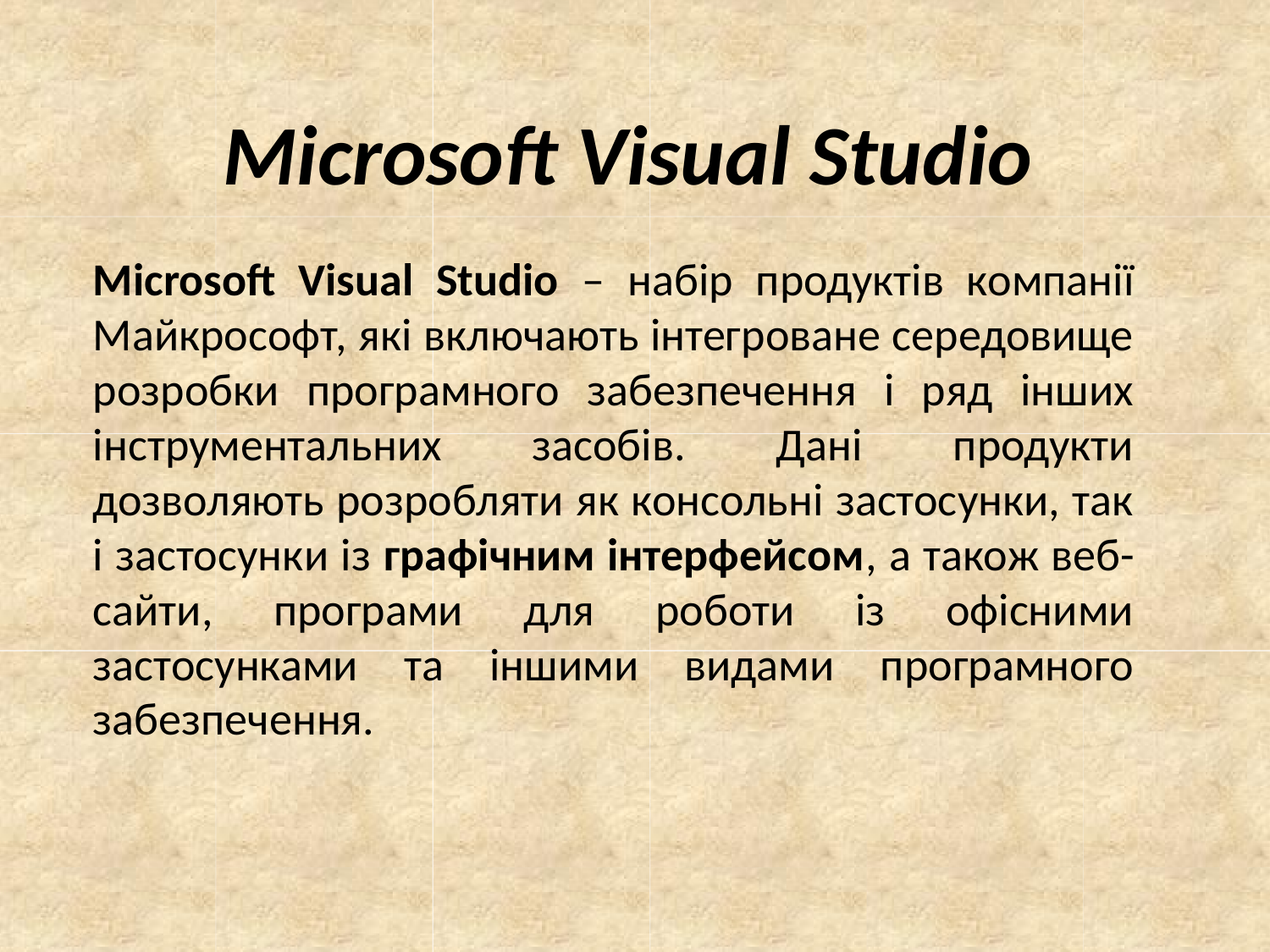

# Microsoft Visual Studio
Microsoft Visual Studio – набір продуктів компанії Майкрософт, які включають інтегроване середовище розробки програмного забезпечення і ряд інших інструментальних засобів. Дані продукти дозволяють розробляти як консольні застосунки, так і застосунки із графічним інтерфейсом, а також веб-сайти, програми для роботи із офісними застосунками та іншими видами програмного забезпечення.